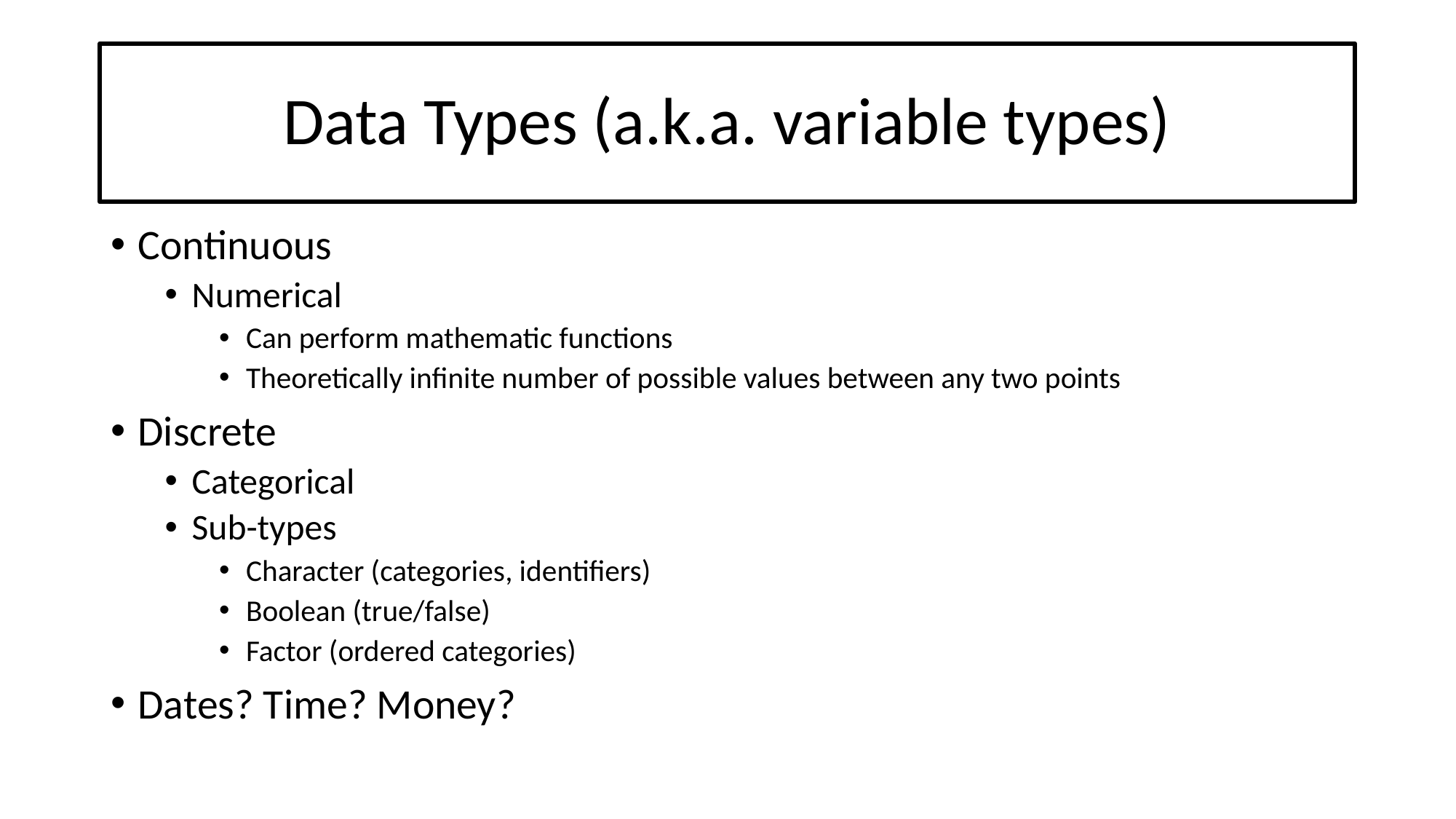

# Data Types (a.k.a. variable types)
Continuous
Numerical
Can perform mathematic functions
Theoretically infinite number of possible values between any two points
Discrete
Categorical
Sub-types
Character (categories, identifiers)
Boolean (true/false)
Factor (ordered categories)
Dates? Time? Money?